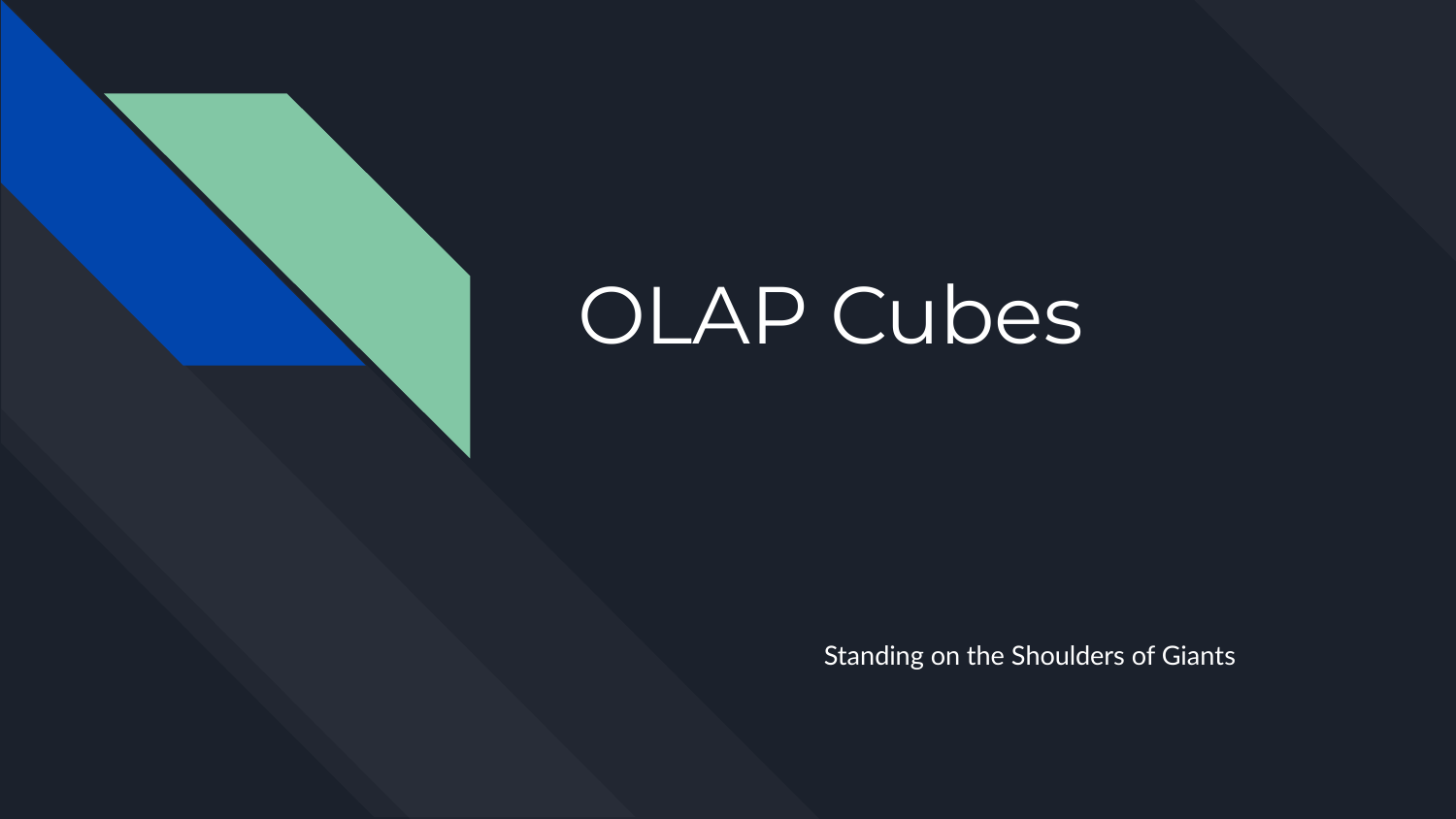

# OLAP Cubes
Standing on the Shoulders of Giants